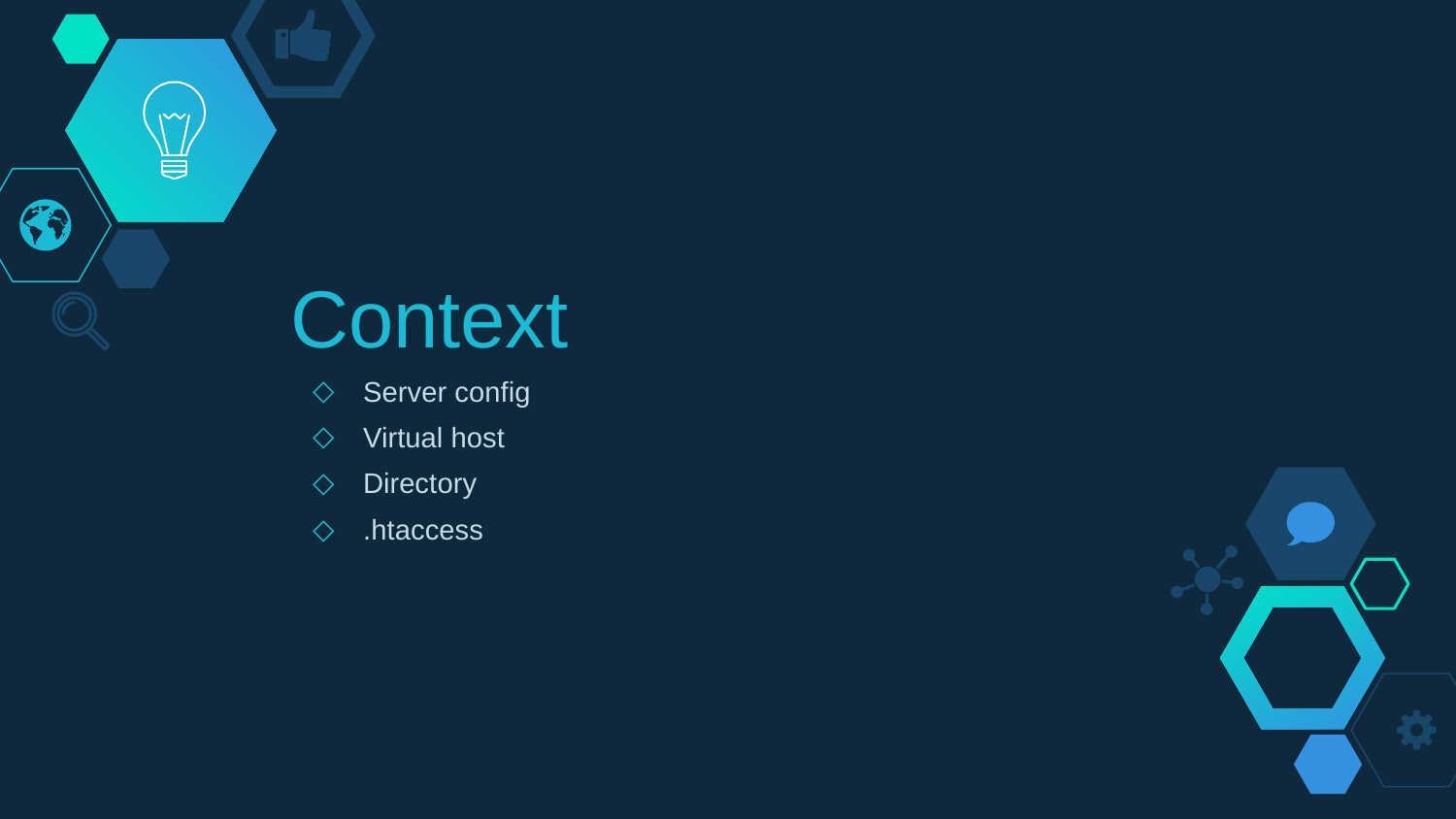

# Context
Server config
Virtual host
Directory
.htaccess